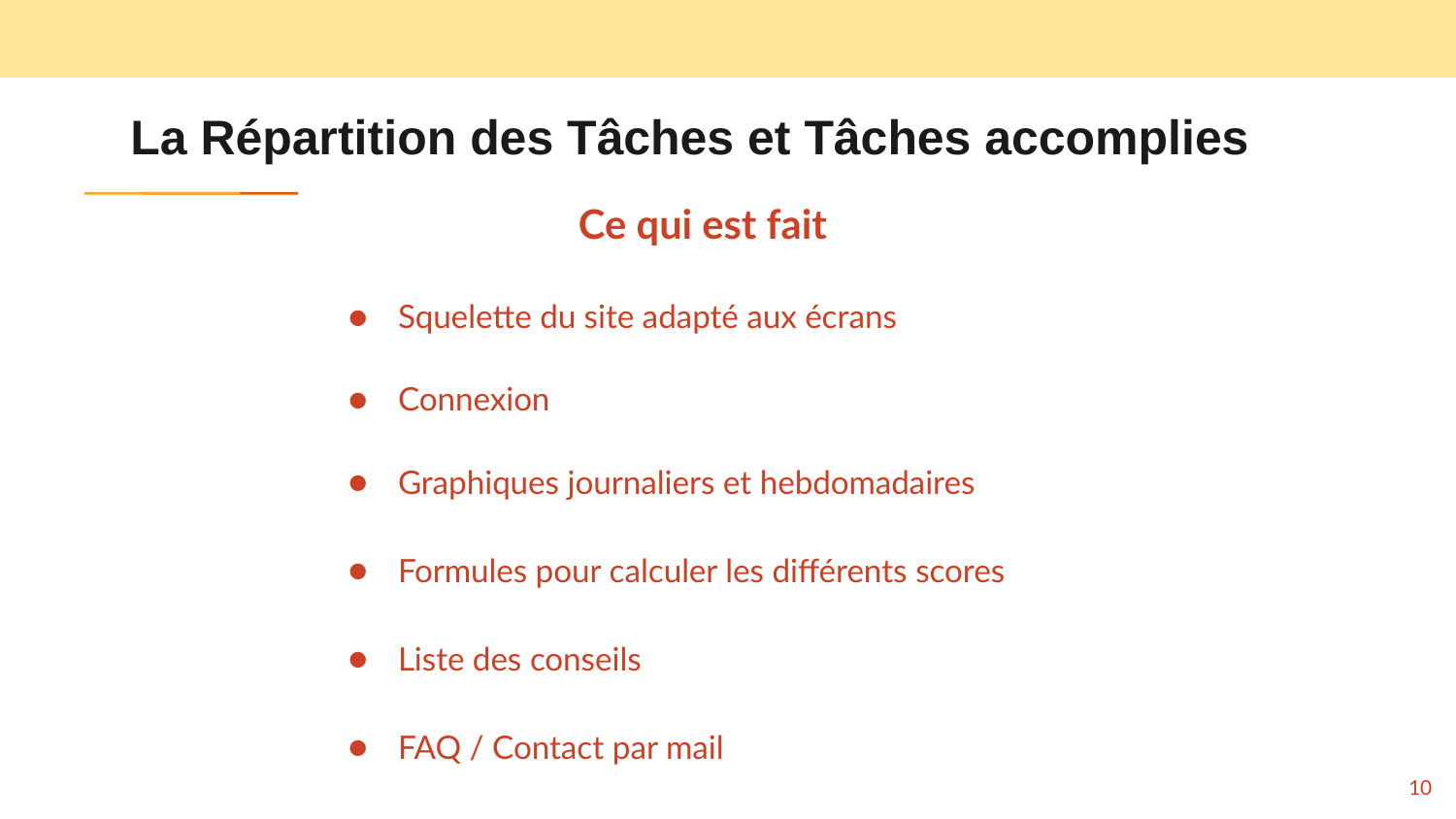

La Répartition des Tâches et Tâches accomplies
Ce qui est fait

Squelette du site adapté aux écrans

Connexion

Graphiques journaliers et hebdomadaires

Formules pour calculer les différents scores

Liste des conseils

FAQ / Contact par mail
10